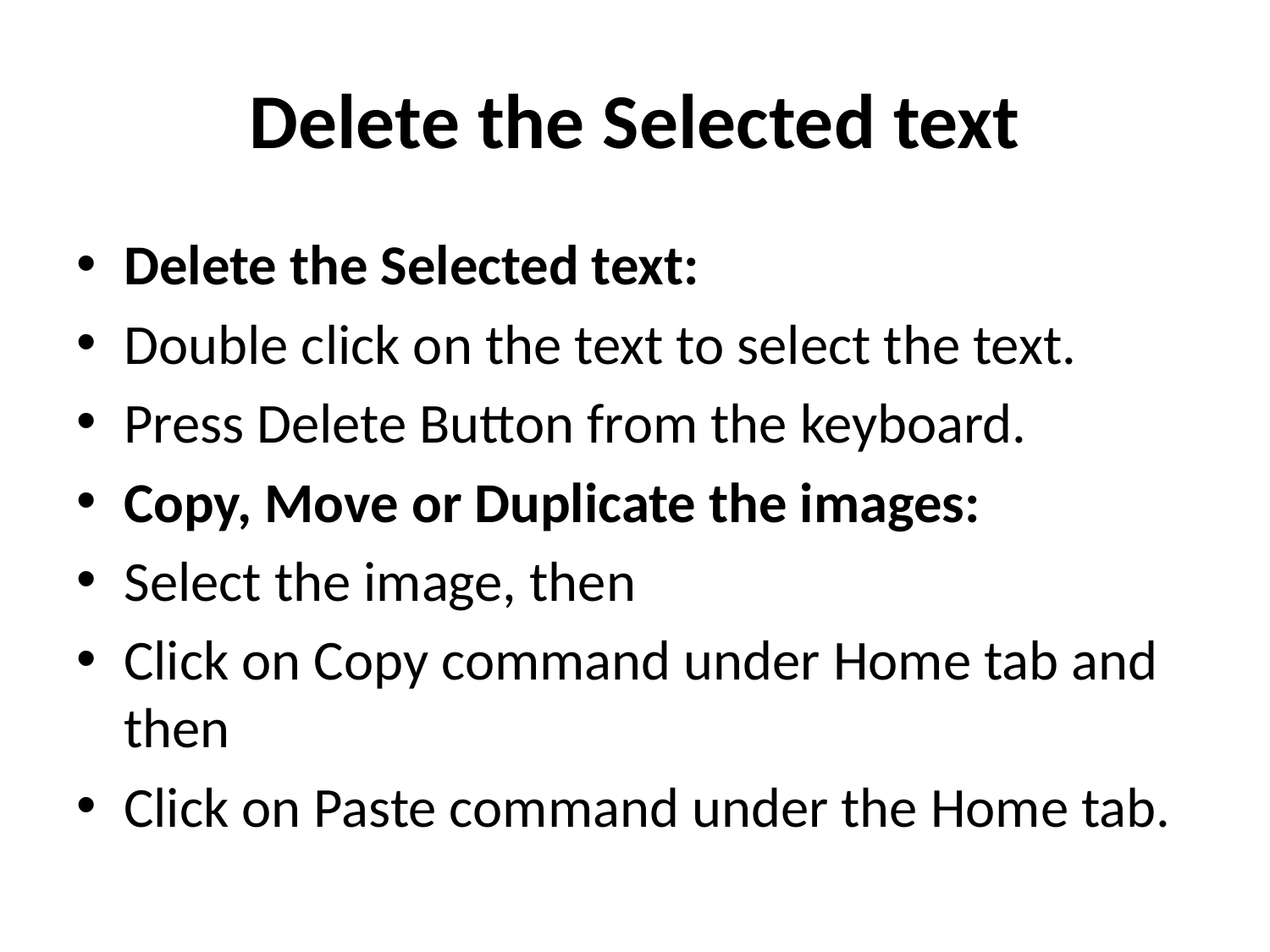

# Delete the Selected text
Delete the Selected text:
Double click on the text to select the text.
Press Delete Button from the keyboard.
Copy, Move or Duplicate the images:
Select the image, then
Click on Copy command under Home tab and then
Click on Paste command under the Home tab.